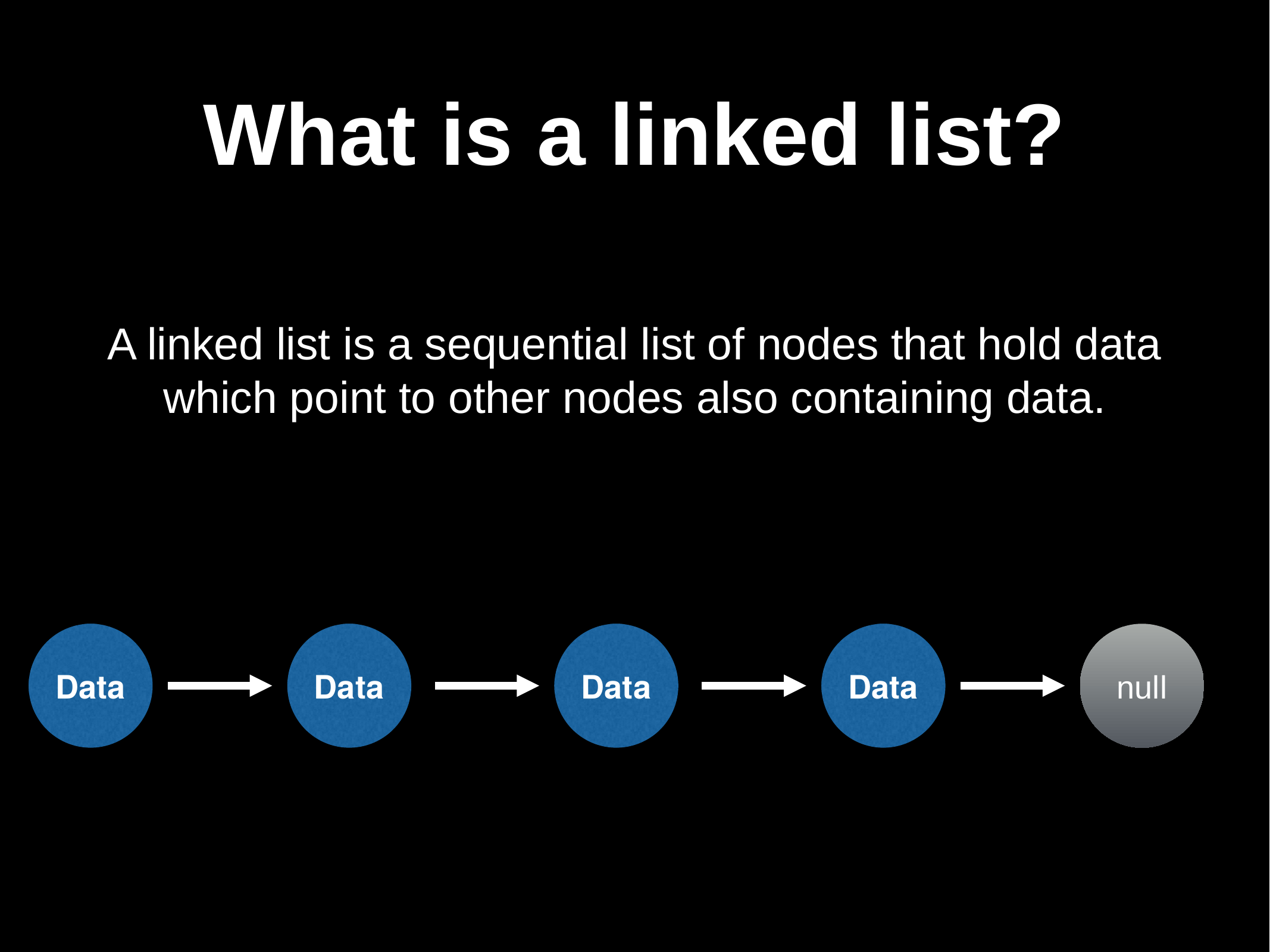

# What is a linked list?
A linked list is a sequential list of nodes that hold data which point to other nodes also containing data.
Data
Data
Data
Data
null